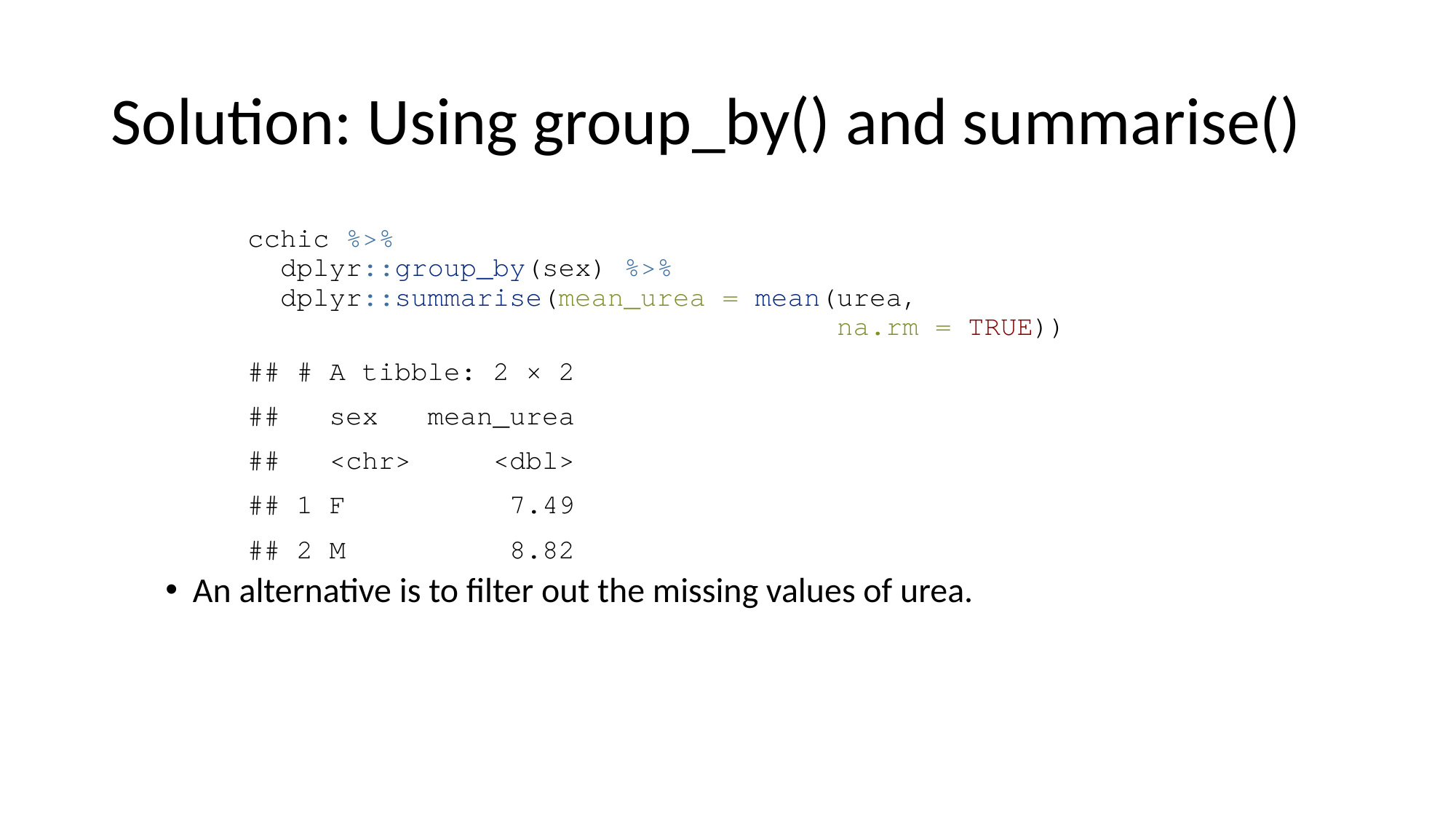

# Solution: Using group_by() and summarise()
cchic %>%
  dplyr::group_by(sex) %>%
  dplyr::summarise(mean_urea = mean(urea,
                                    na.rm = TRUE))
## # A tibble: 2 × 2
##   sex   mean_urea
##   <chr>     <dbl>
## 1 F          7.49
## 2 M          8.82
An alternative is to filter out the missing values of urea.